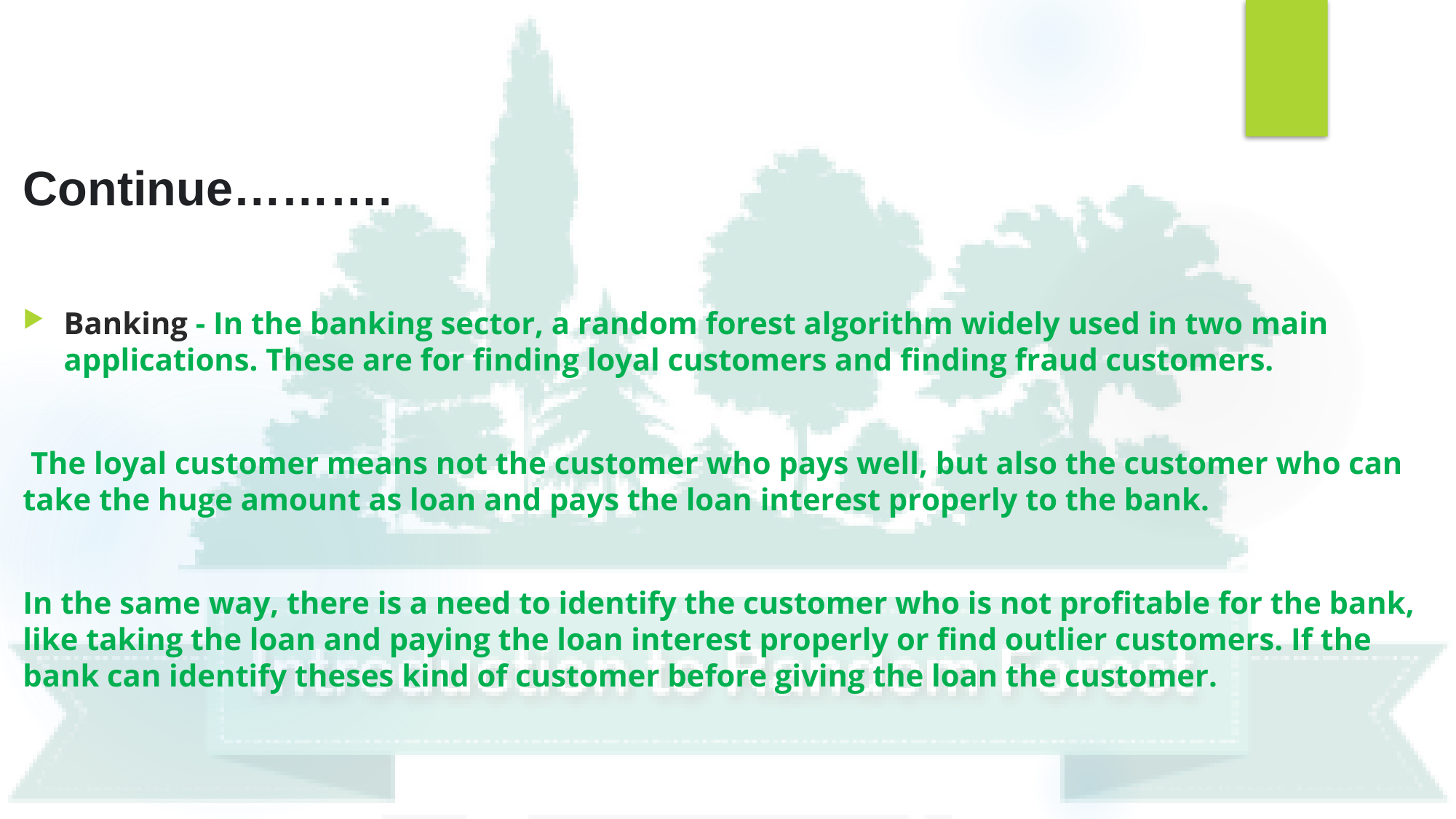

Continue……….

Banking - In the banking sector, a random forest algorithm widely used in two main applications. These are for finding loyal customers and finding fraud customers.

 The loyal customer means not the customer who pays well, but also the customer who can take the huge amount as loan and pays the loan interest properly to the bank.

In the same way, there is a need to identify the customer who is not profitable for the bank, like taking the loan and paying the loan interest properly or find outlier customers. If the bank can identify theses kind of customer before giving the loan the customer.